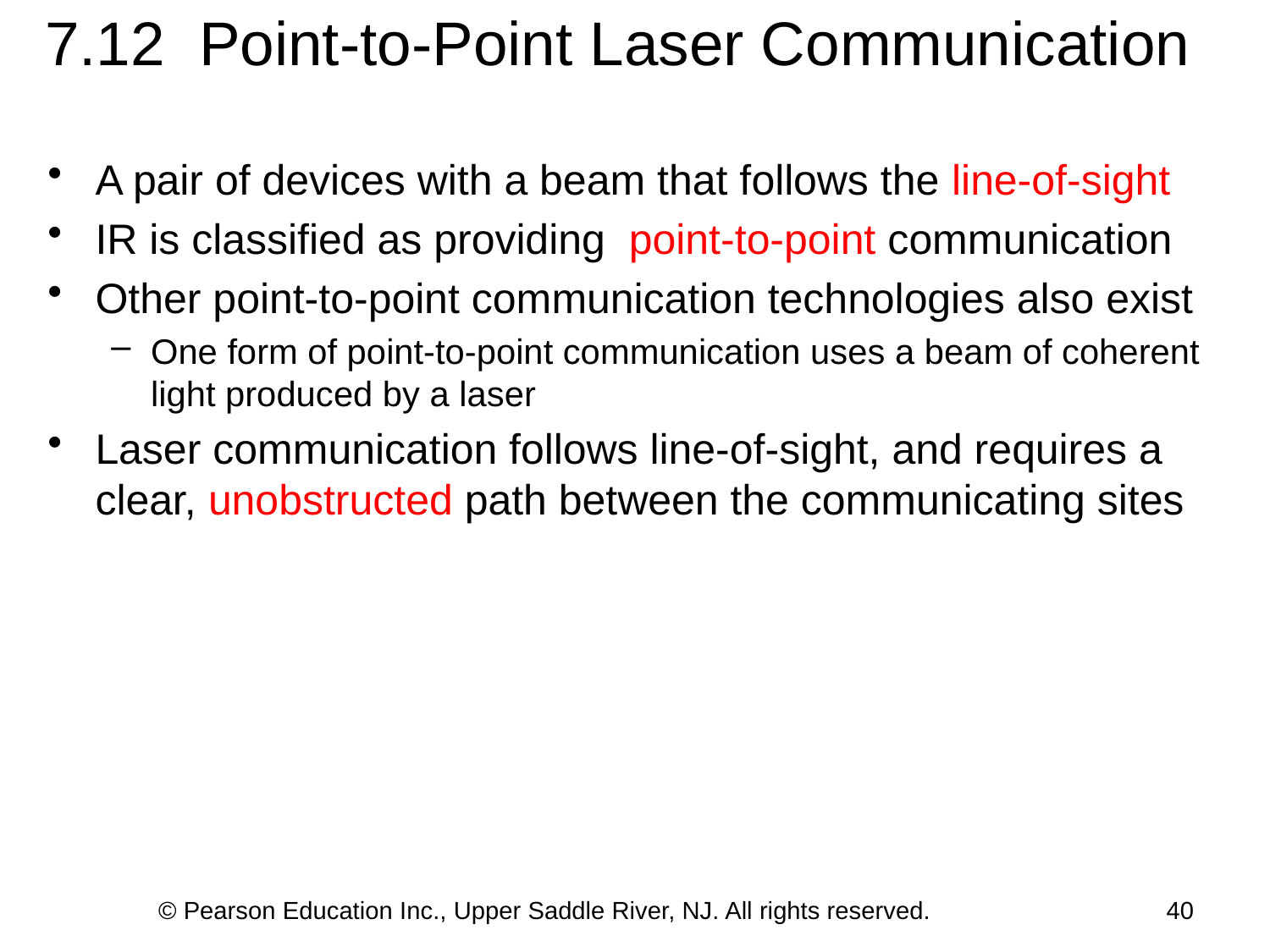

7.12  Point-to-Point Laser Communication
A pair of devices with a beam that follows the line-of-sight
IR is classified as providing  point-to-point communication
Other point-to-point communication technologies also exist
One form of point-to-point communication uses a beam of coherent light produced by a laser
Laser communication follows line-of-sight, and requires a clear, unobstructed path between the communicating sites
© Pearson Education Inc., Upper Saddle River, NJ. All rights reserved.
40